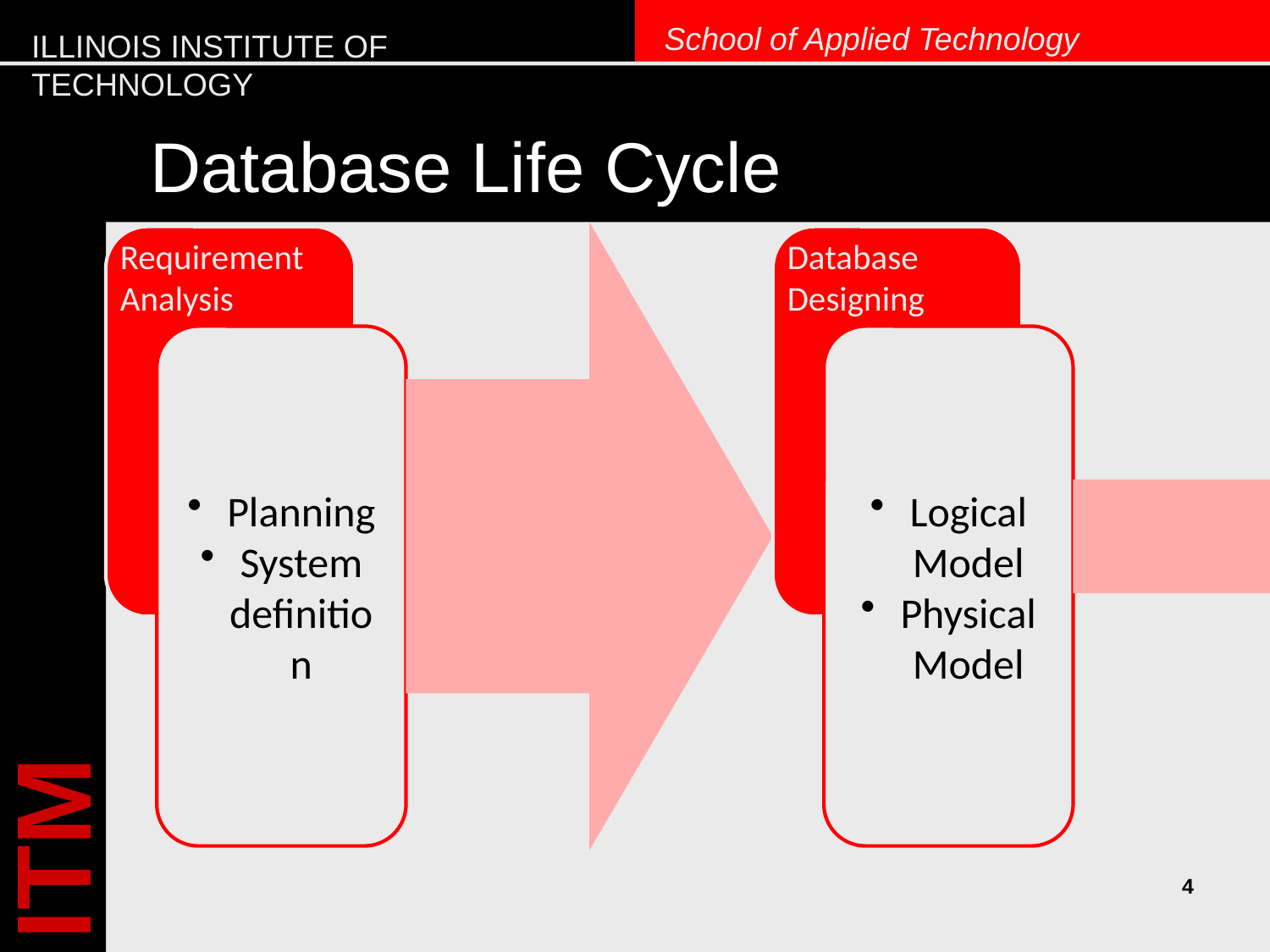

# Database Life Cycle
Requirement Analysis
Planning
Database Designing
Logical Model
System definition
Physical Model
4